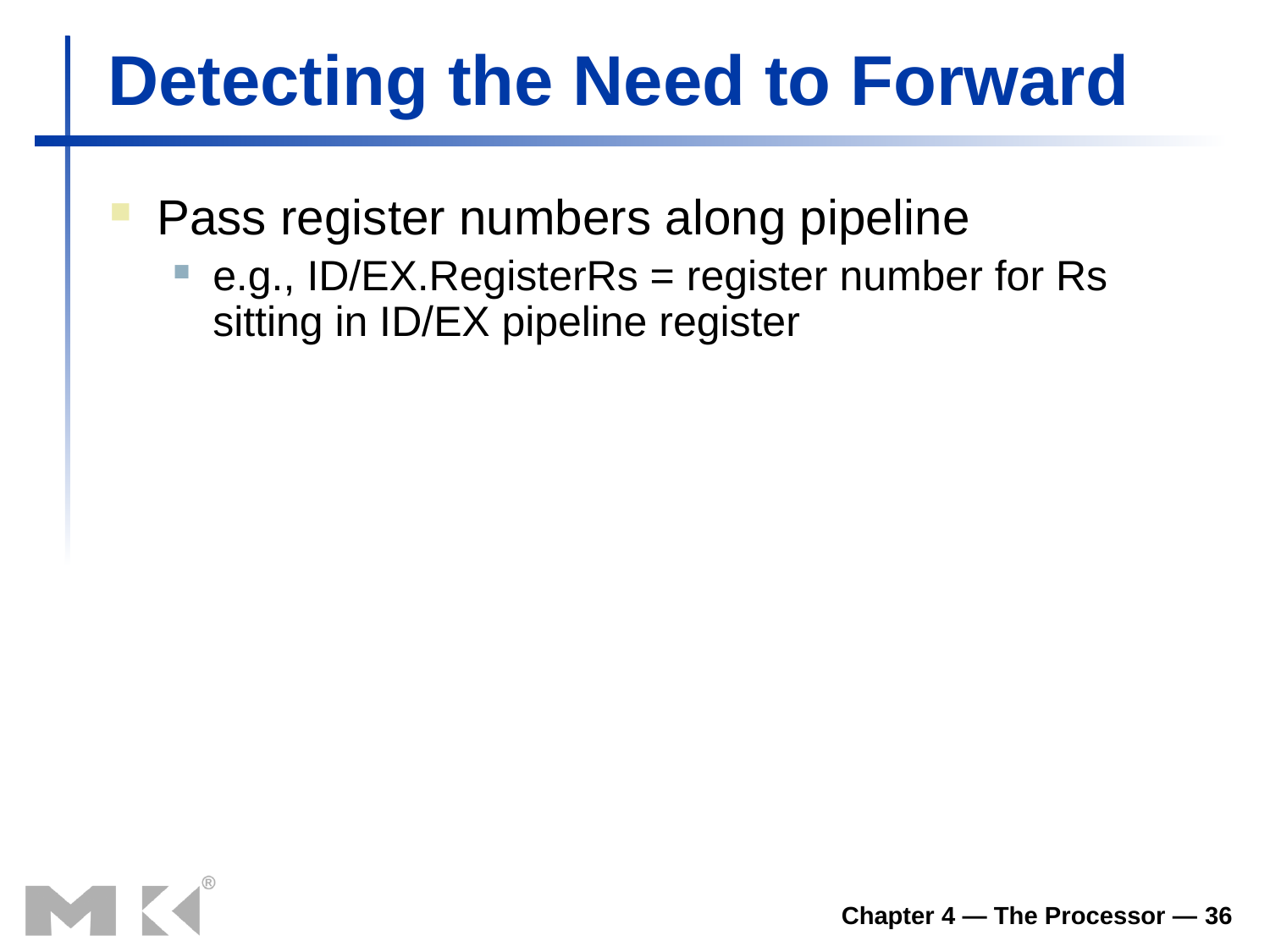

# Detecting the Need to Forward
Pass register numbers along pipeline
e.g., ID/EX.RegisterRs = register number for Rs sitting in ID/EX pipeline register
Chapter 4 — The Processor — 36